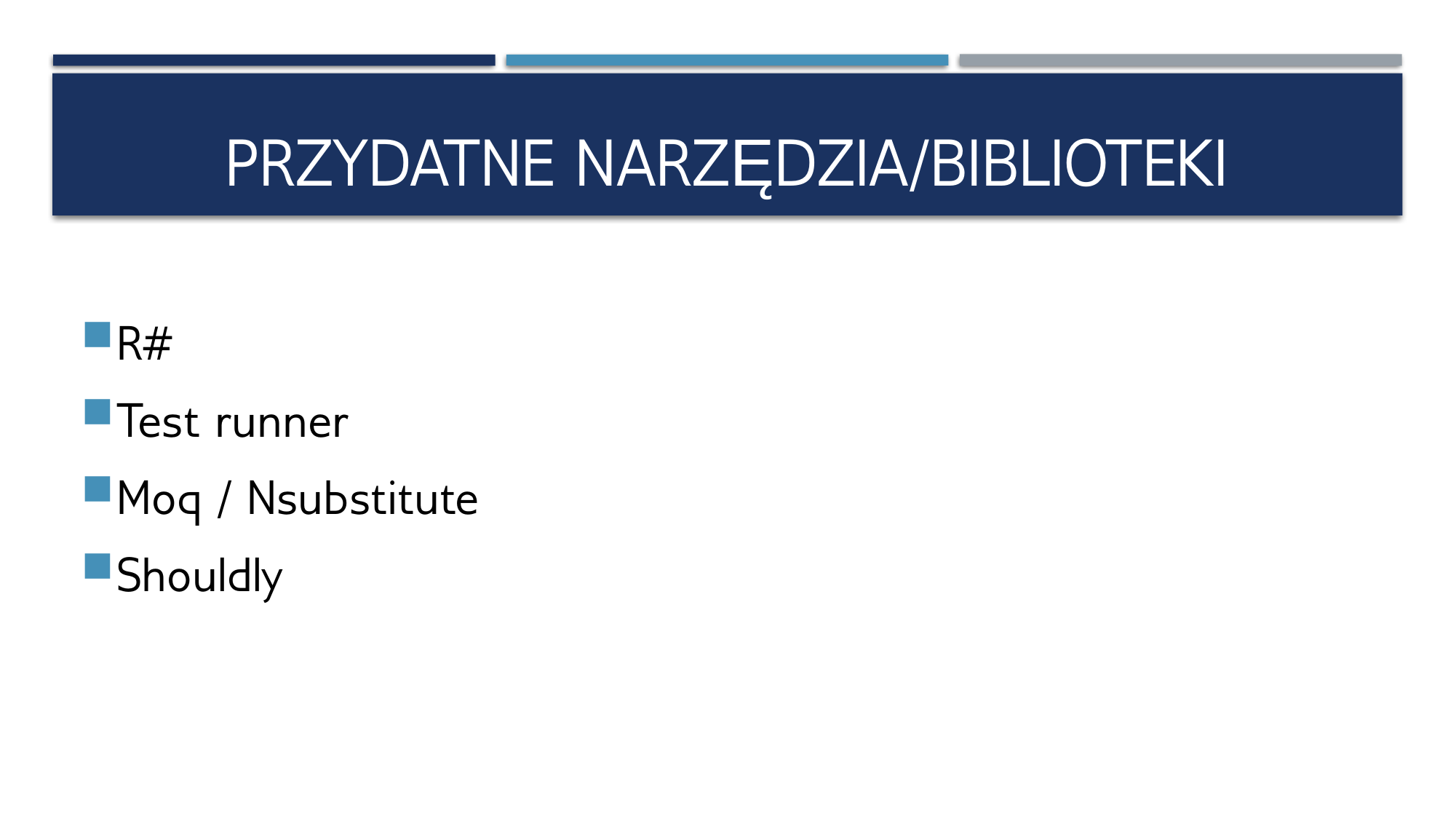

# Przydatne narzędzia/biblioteki
R#
Test runner
Moq / Nsubstitute
Shouldly